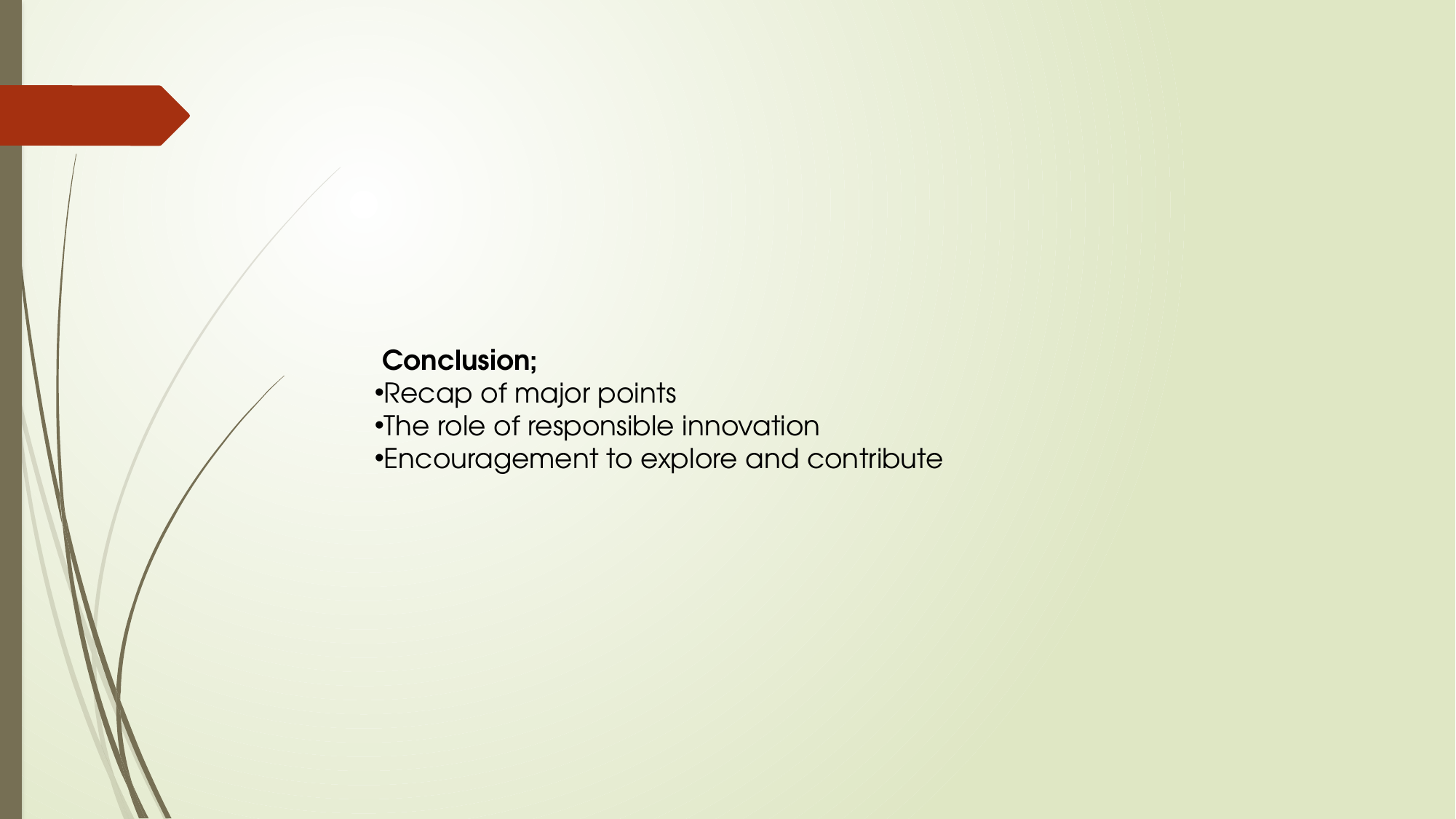

Conclusion;
Recap of major points
The role of responsible innovation
Encouragement to explore and contribute